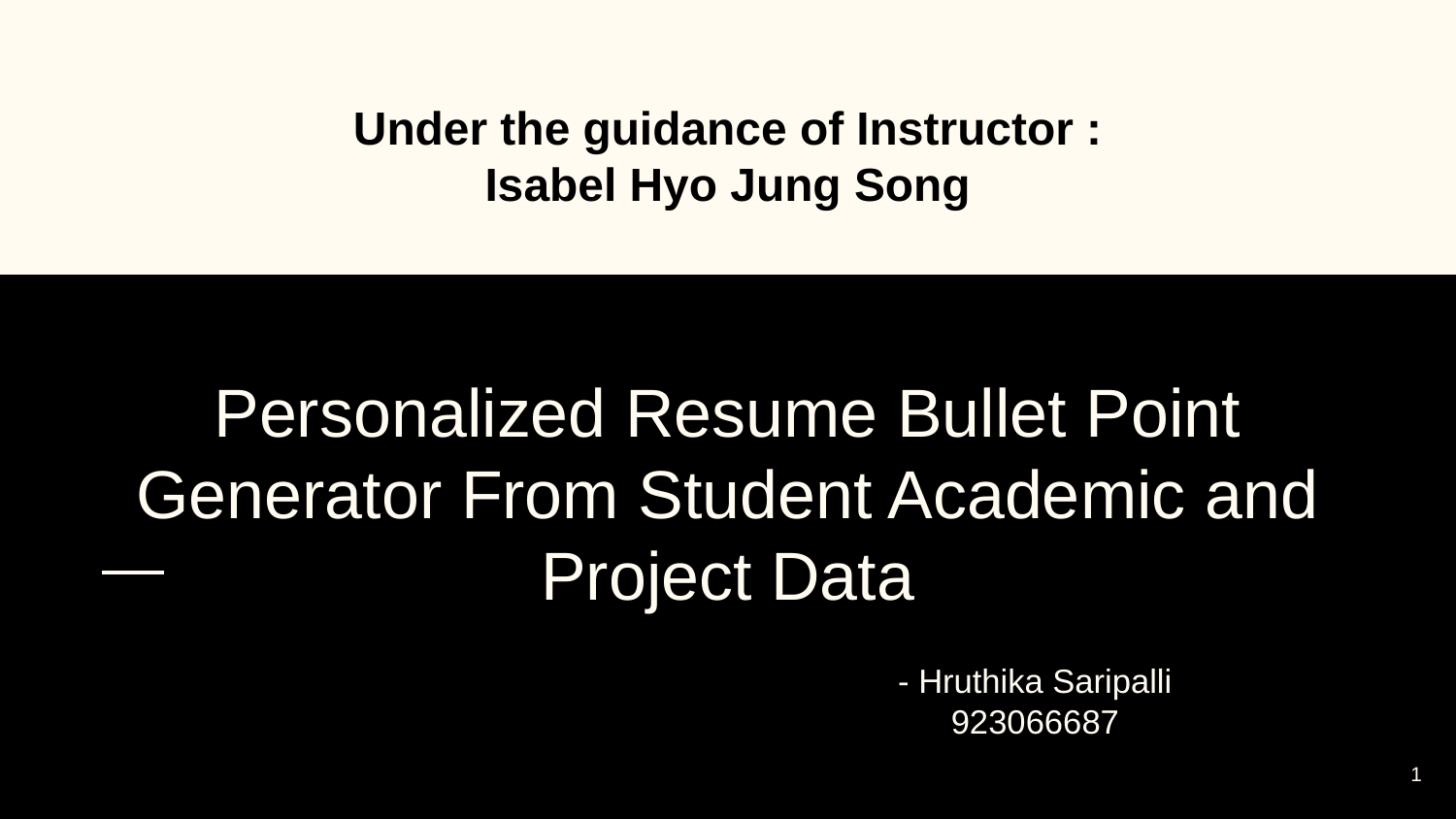

Under the guidance of Instructor :
Isabel Hyo Jung Song
# Personalized Resume Bullet Point Generator From Student Academic and Project Data
- Hruthika Saripalli
923066687
1